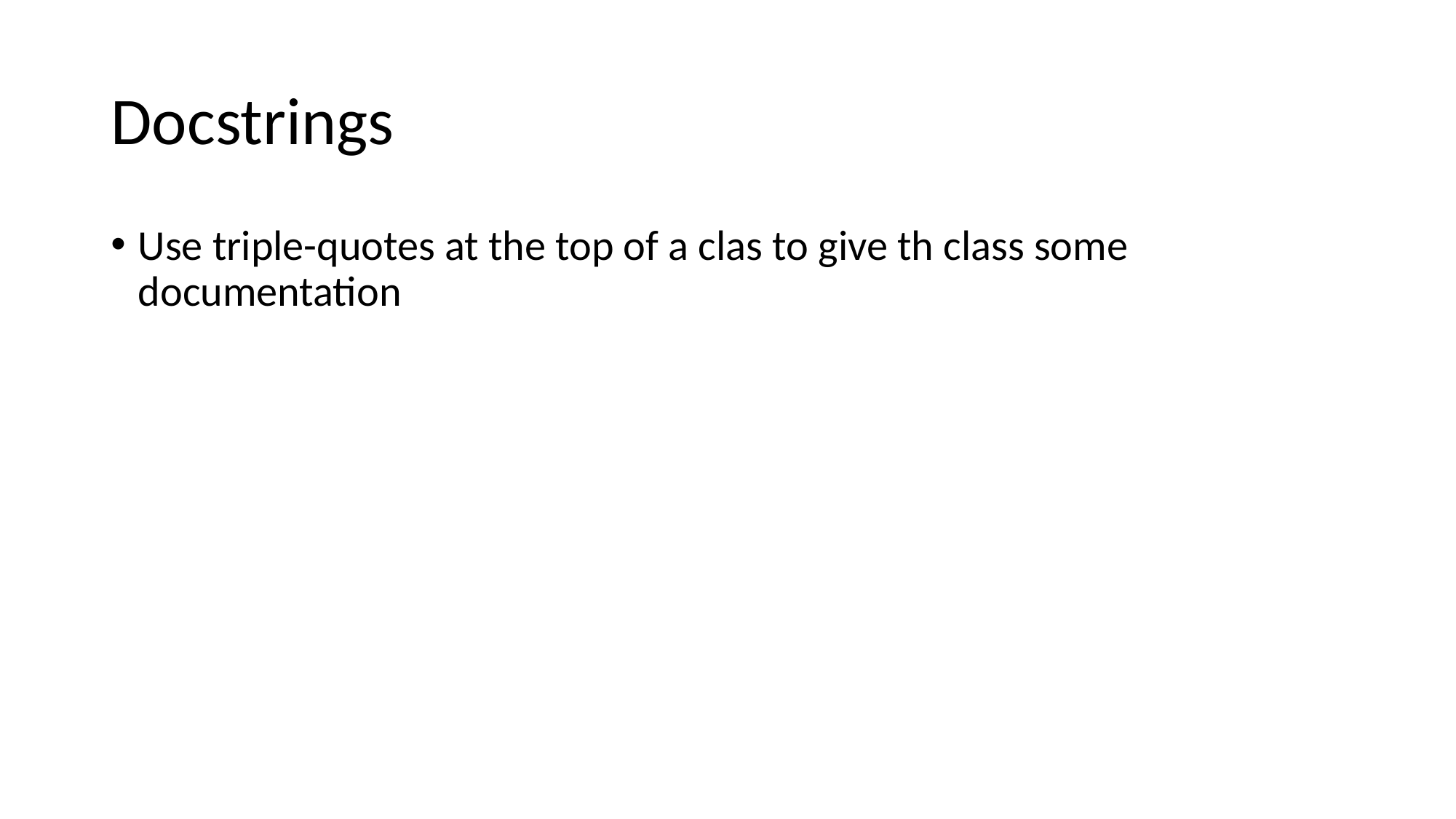

# Docstrings
Use triple-quotes at the top of a clas to give th class some documentation